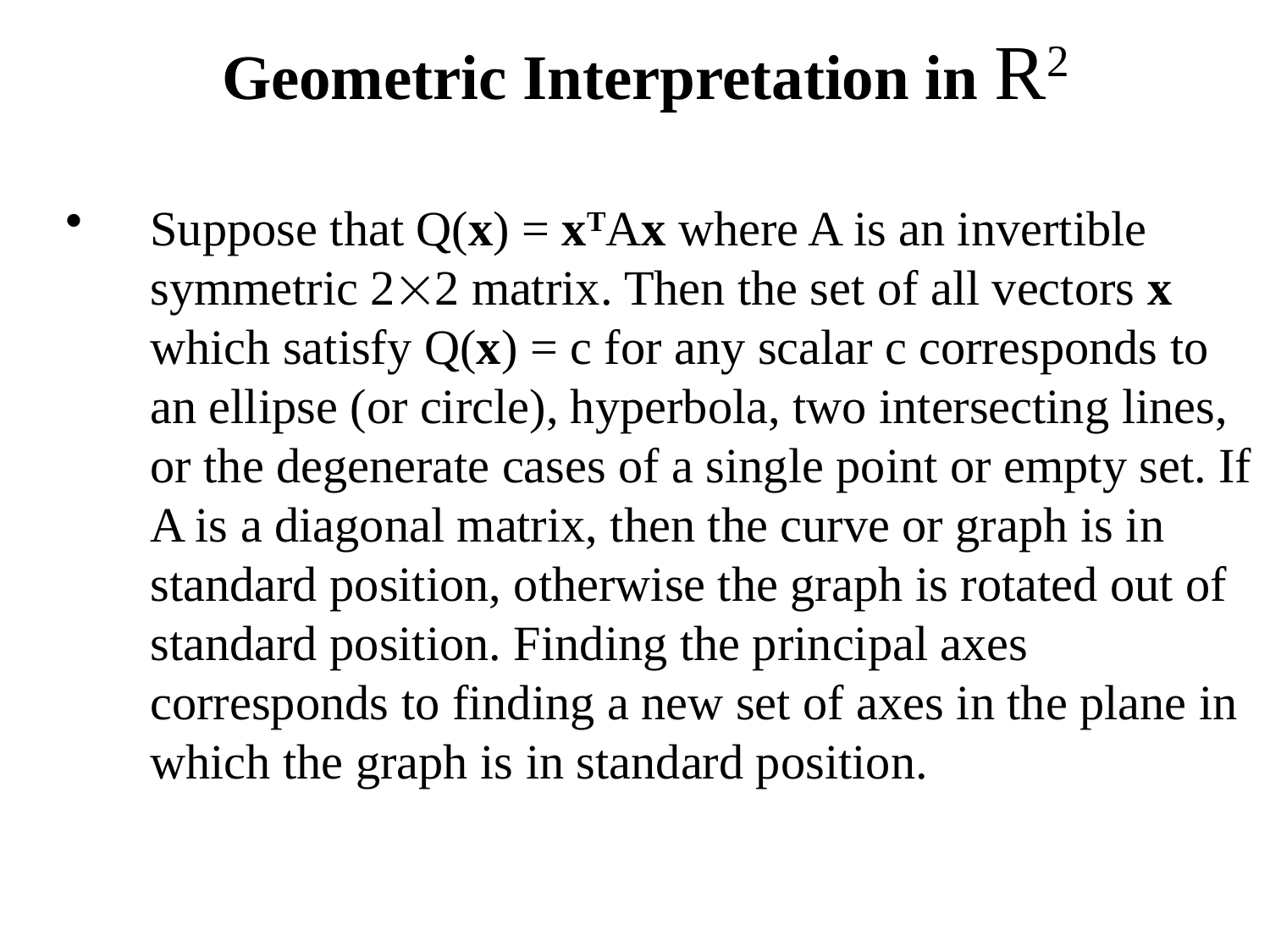

# Geometric Interpretation in R2
Suppose that Q(x) = xTAx where A is an invertible symmetric 2×2 matrix. Then the set of all vectors x which satisfy Q(x) = c for any scalar c corresponds to an ellipse (or circle), hyperbola, two intersecting lines, or the degenerate cases of a single point or empty set. If A is a diagonal matrix, then the curve or graph is in standard position, otherwise the graph is rotated out of standard position. Finding the principal axes corresponds to finding a new set of axes in the plane in which the graph is in standard position.